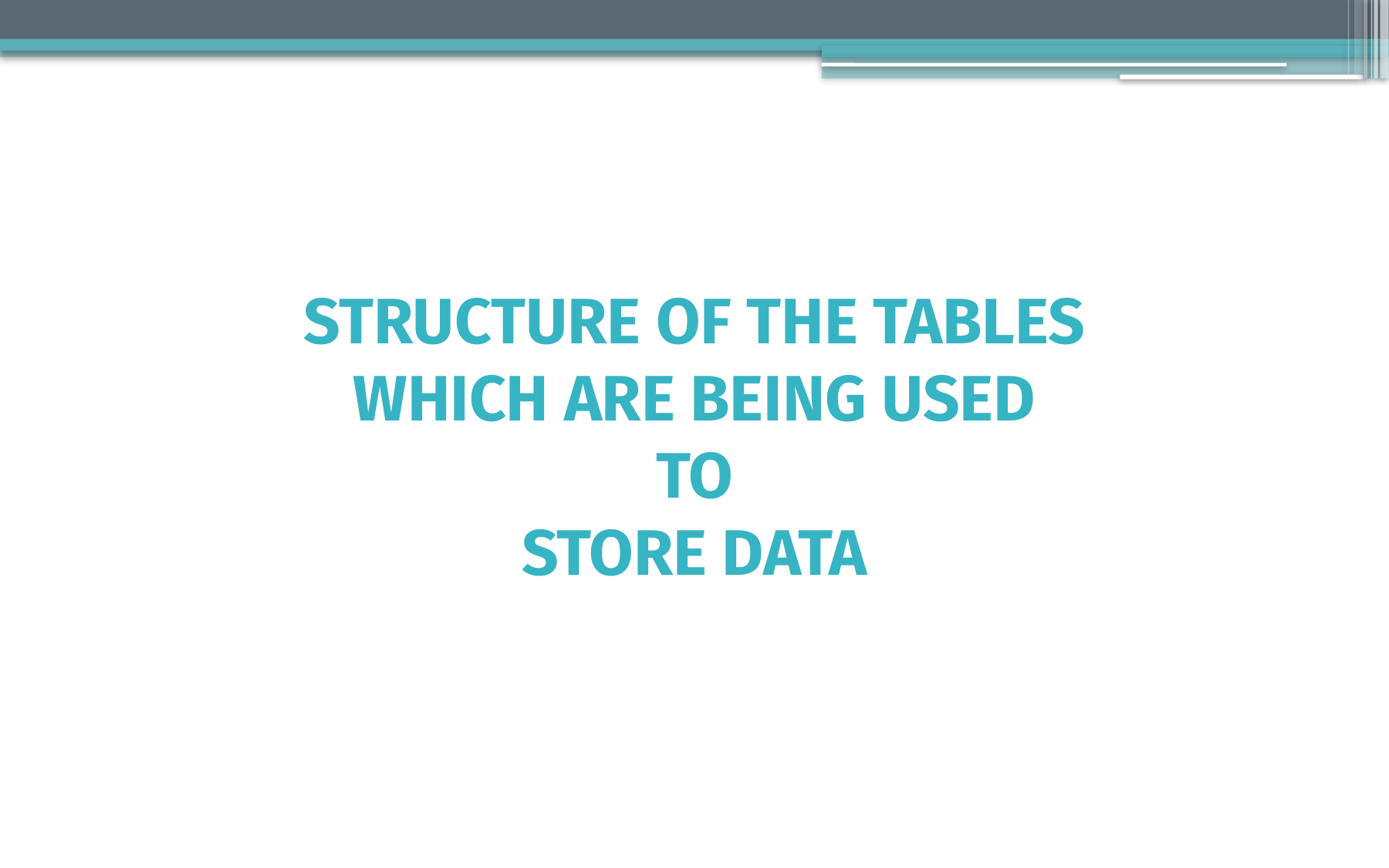

# STRUCTURE OF THE TABLES WHICH ARE BEING USED TO STORE DATA